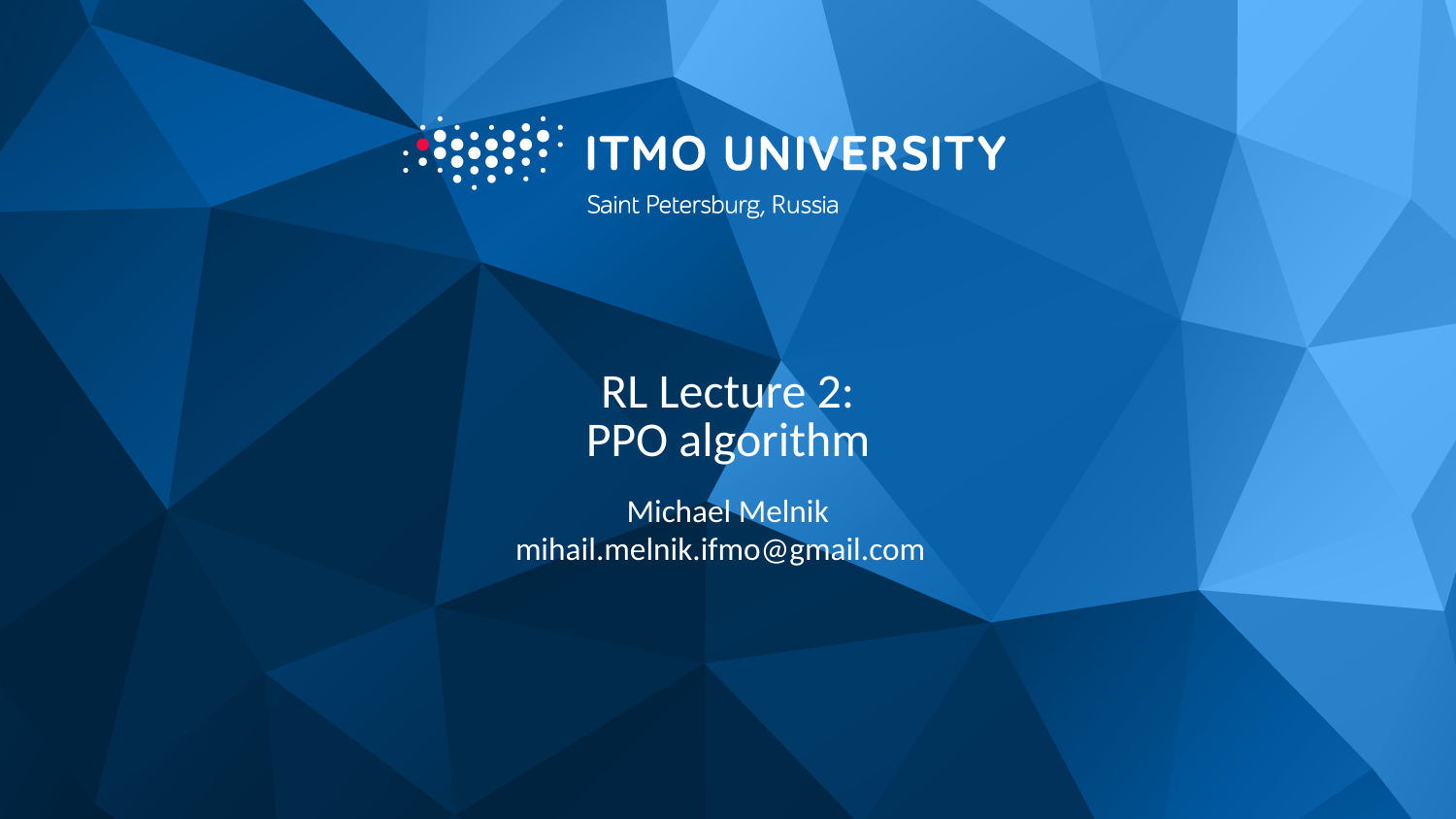

# RL Lecture 2: PPO algorithm
Michael Melnik
mihail.melnik.ifmo@gmail.com